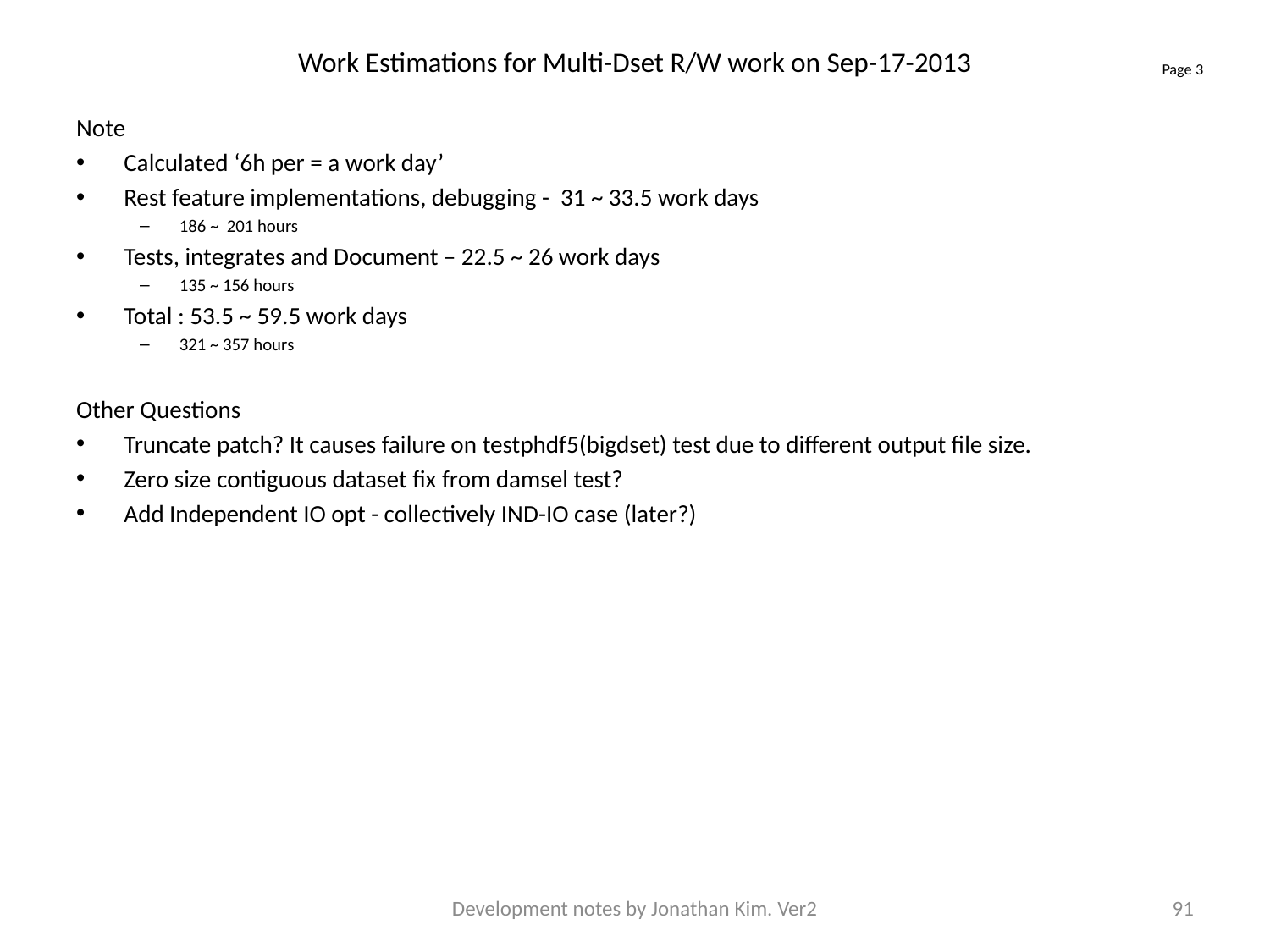

# Work Estimations for Multi-Dset R/W work on Sep-17-2013
Page 3
Note
Calculated ‘6h per = a work day’
Rest feature implementations, debugging -  31 ~ 33.5 work days
186 ~  201 hours
Tests, integrates and Document – 22.5 ~ 26 work days
135 ~ 156 hours
Total : 53.5 ~ 59.5 work days
321 ~ 357 hours

Other Questions
Truncate patch? It causes failure on testphdf5(bigdset) test due to different output file size.
Zero size contiguous dataset fix from damsel test?
Add Independent IO opt - collectively IND-IO case (later?)

Development notes by Jonathan Kim. Ver2
91